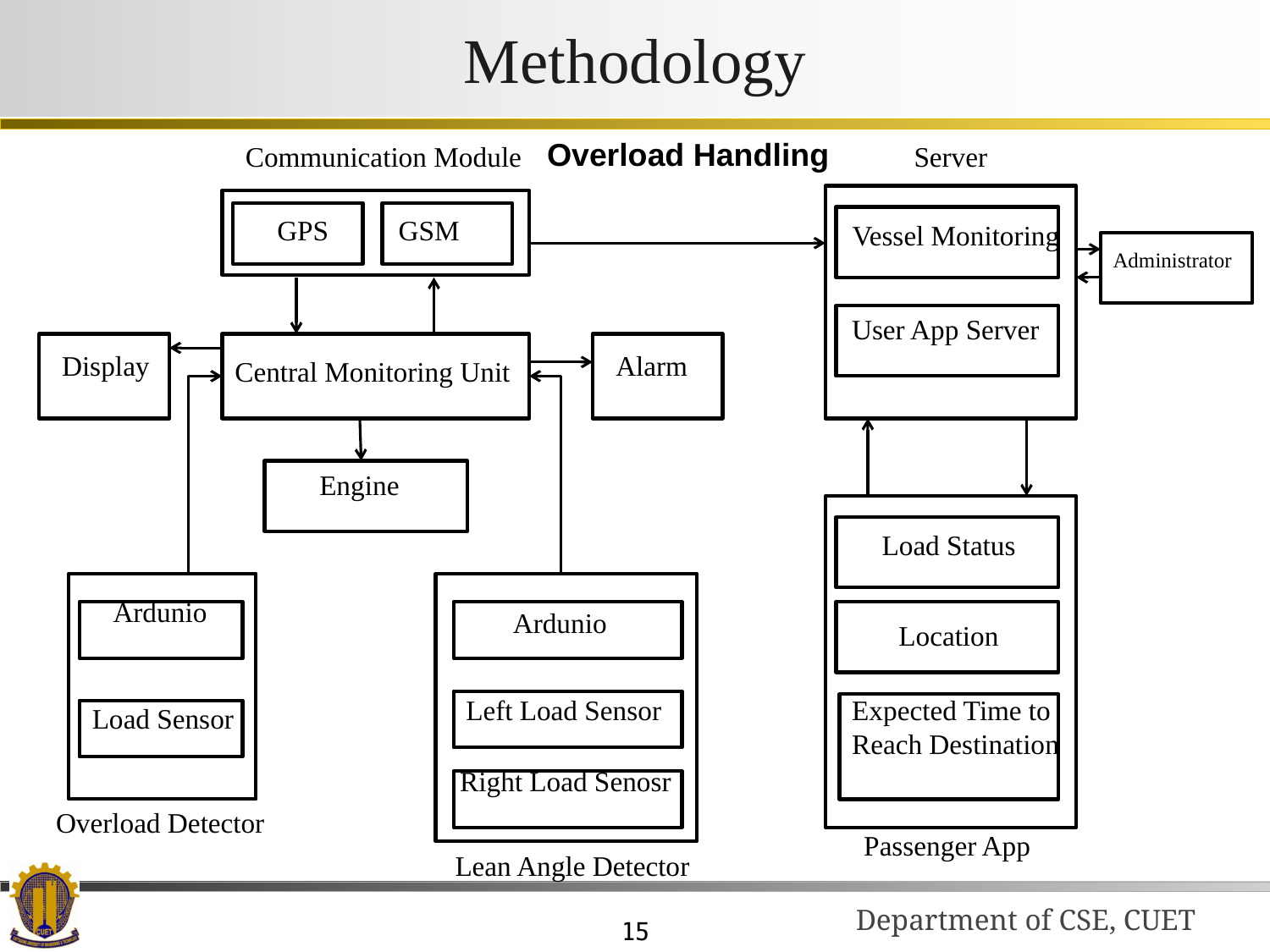

# Methodology
Overload Handling
Communication Module
Server

GPS
GSM

Vessel Monitoring

Administrator

User App Server

Display
Alarm
Central Monitoring Unit

Engine

Load Status

Ardunio
Ardunio

Location
Left Load Sensor
Expected Time to Reach Destination

Load Sensor

Right Load Senosr

Overload Detector
Passenger App
Lean Angle Detector